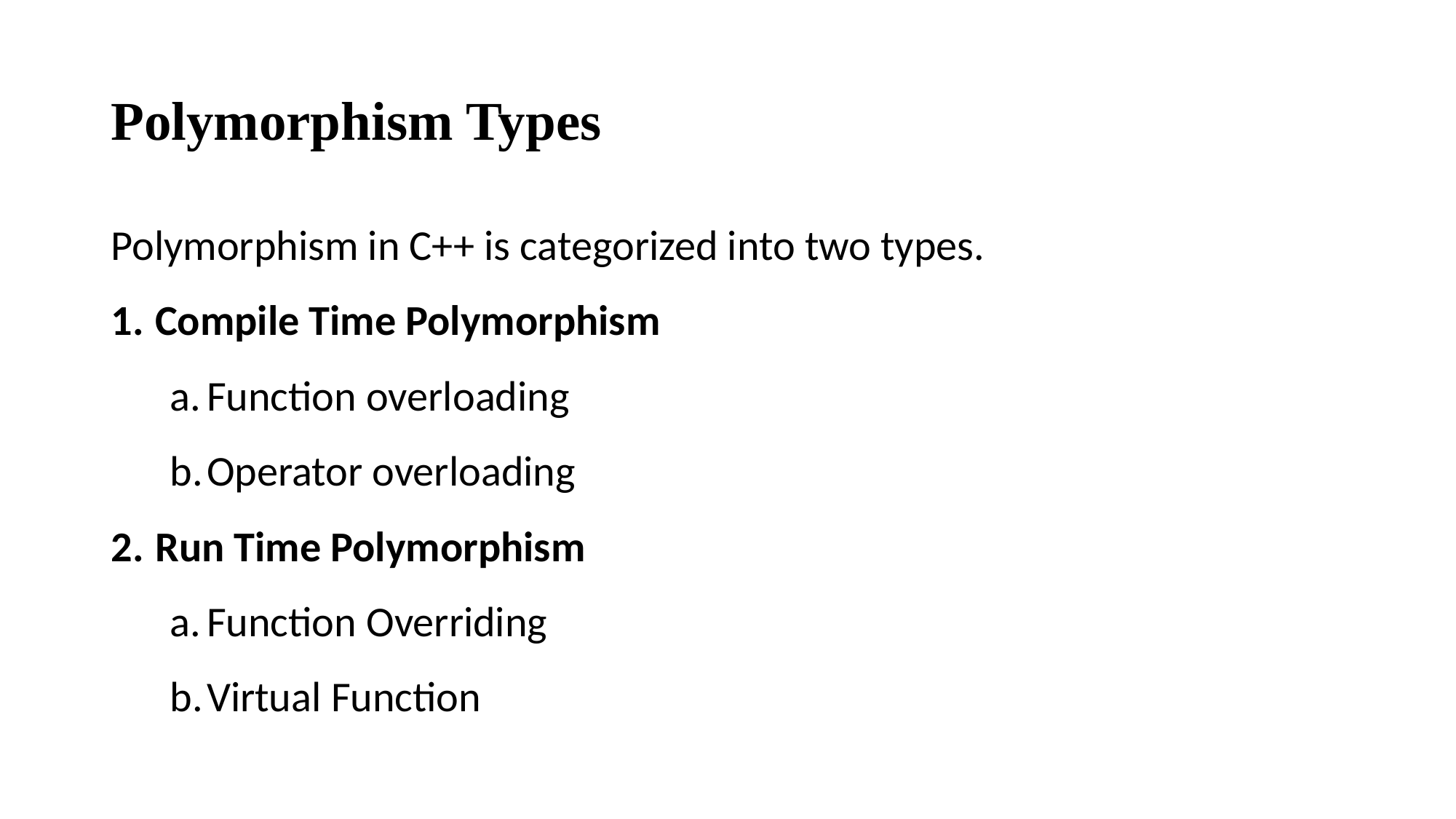

# Polymorphism Types
Polymorphism in C++ is categorized into two types.
Compile Time Polymorphism
Function overloading
Operator overloading
Run Time Polymorphism
Function Overriding
Virtual Function